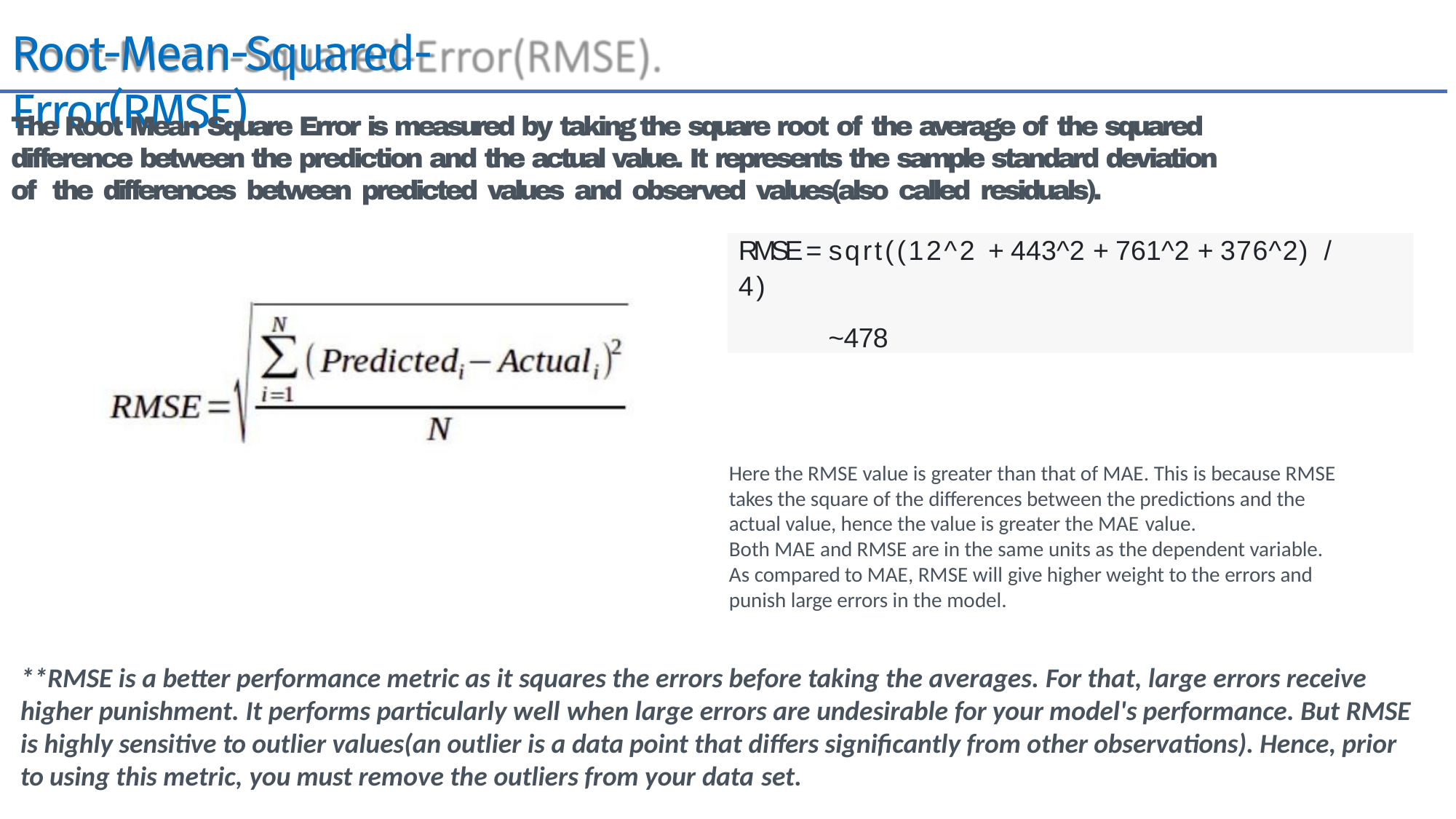

# Root-Mean-Squared-Error(RMSE).
The Root Mean Square Error is measured by taking the square root of the average of the squared  difference between the prediction and the actual value. It represents the sample standard deviation of  the differences between predicted values and observed values(also called residuals).
RMSE = sqrt((12^2 + 443^2 + 761^2 + 376^2) /
4)
~478

Here the RMSE value is greater than that of MAE. This is because RMSE  takes the square of the differences between the predictions and the  actual value, hence the value is greater the MAE value.
Both MAE and RMSE are in the same units as the dependent variable.  As compared to MAE, RMSE will give higher weight to the errors and  punish large errors in the model.

**RMSE is a better performance metric as it squares the errors before taking the averages. For that, large errors receive  higher punishment. It performs particularly well when large errors are undesirable for your model's performance. But RMSE  is highly sensitive to outlier values(an outlier is a data point that differs significantly from other observations). Hence, prior  to using this metric, you must remove the outliers from your data set.